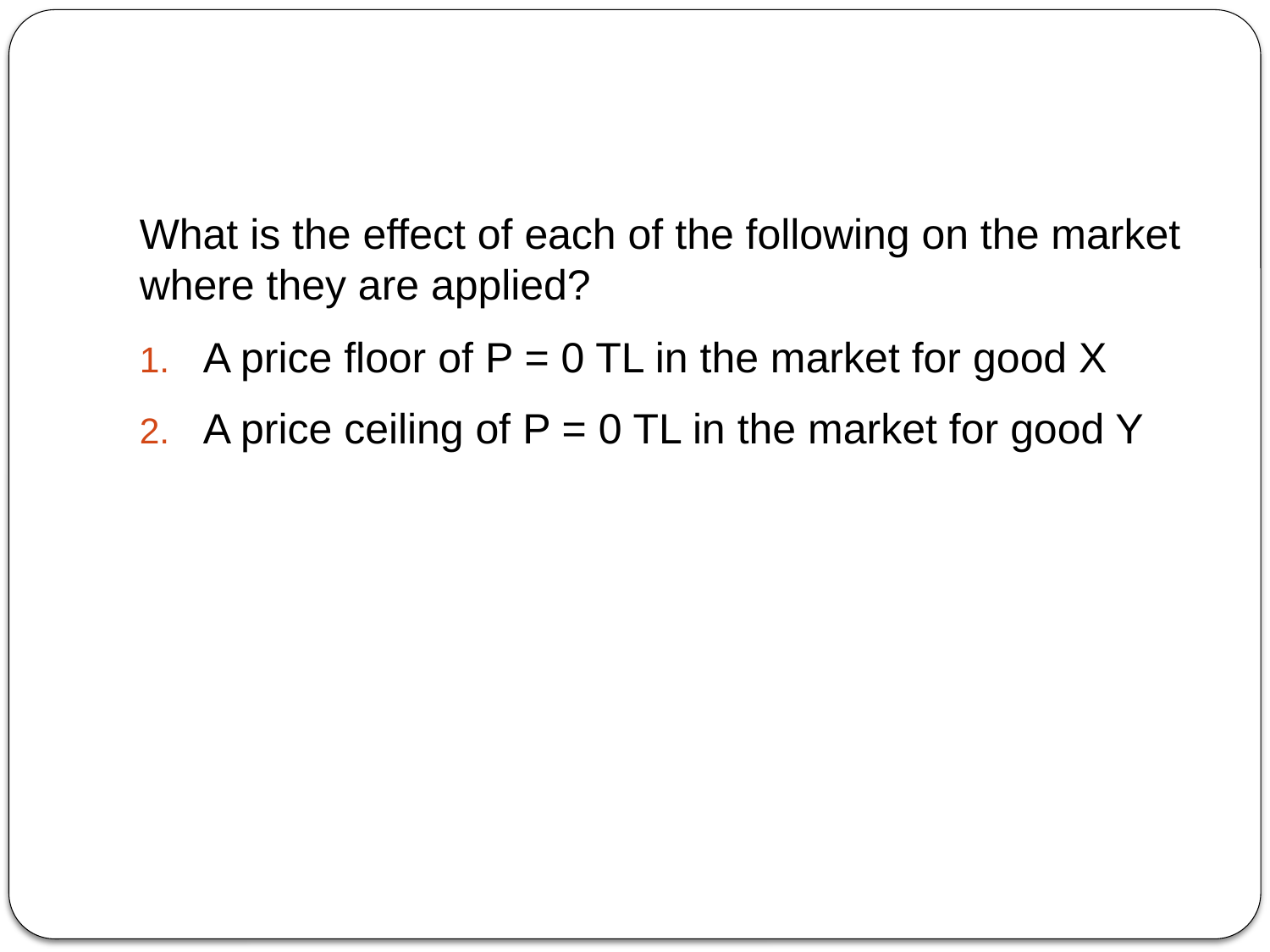

#
What is the effect of each of the following on the market where they are applied?
A price floor of P = 0 TL in the market for good X
A price ceiling of P = 0 TL in the market for good Y